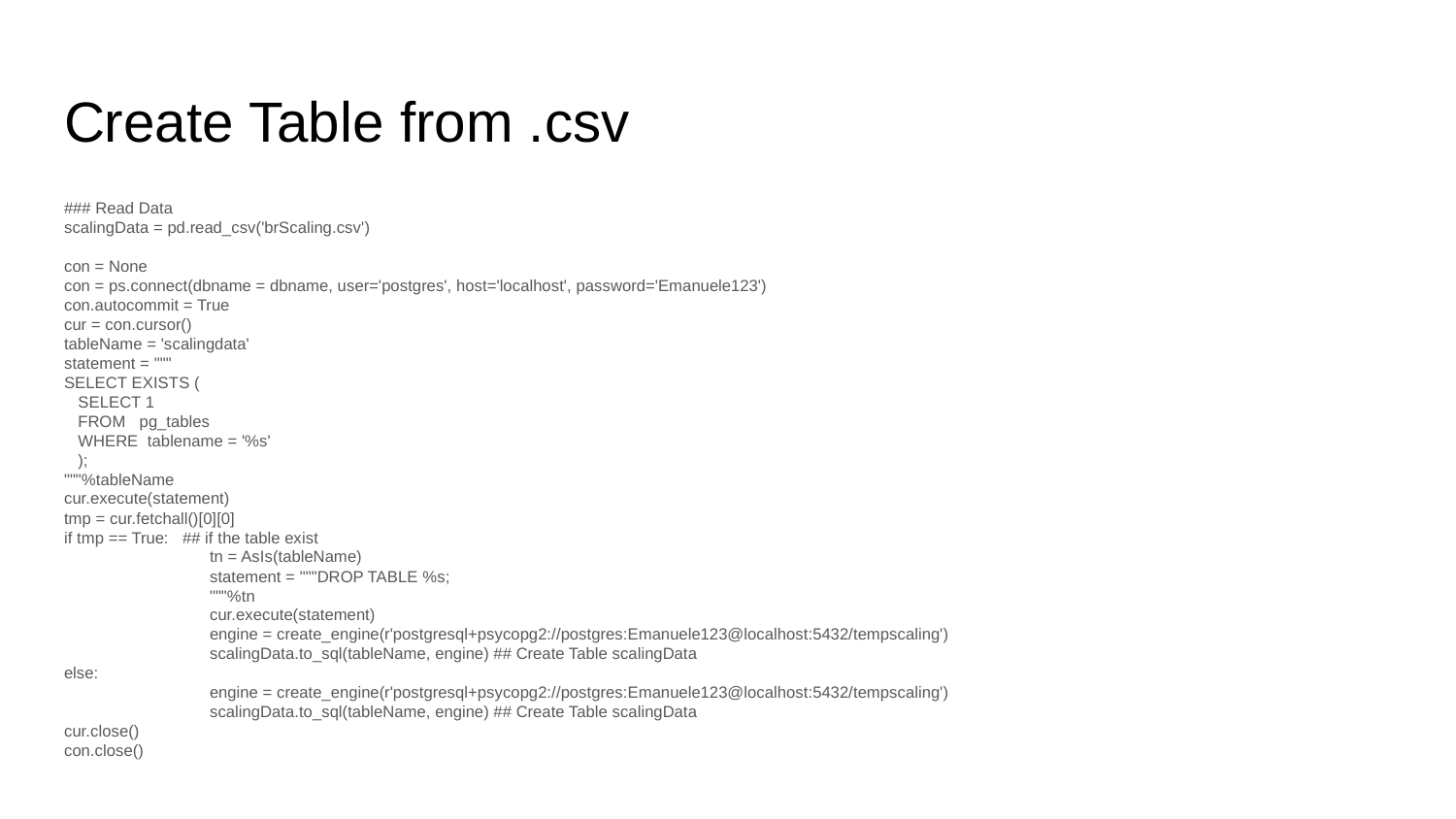

# Create Table from .csv
### Read Data
scalingData = pd.read_csv('brScaling.csv')

con = None
con = ps.connect(dbname = dbname, user='postgres', host='localhost', password='Emanuele123')
con.autocommit = True
cur = con.cursor()
tableName = 'scalingdata'
statement = """
SELECT EXISTS (
   SELECT 1
   FROM   pg_tables
   WHERE  tablename = '%s'
   );
"""%tableName
cur.execute(statement)
tmp = cur.fetchall()[0][0]
if tmp == True:   ## if the table exist
	tn = AsIs(tableName)
	statement = """DROP TABLE %s;
	"""%tn
	cur.execute(statement)
	engine = create_engine(r'postgresql+psycopg2://postgres:Emanuele123@localhost:5432/tempscaling')
	scalingData.to_sql(tableName, engine) ## Create Table scalingData
else:
	engine = create_engine(r'postgresql+psycopg2://postgres:Emanuele123@localhost:5432/tempscaling')
	scalingData.to_sql(tableName, engine) ## Create Table scalingData
cur.close()
con.close()